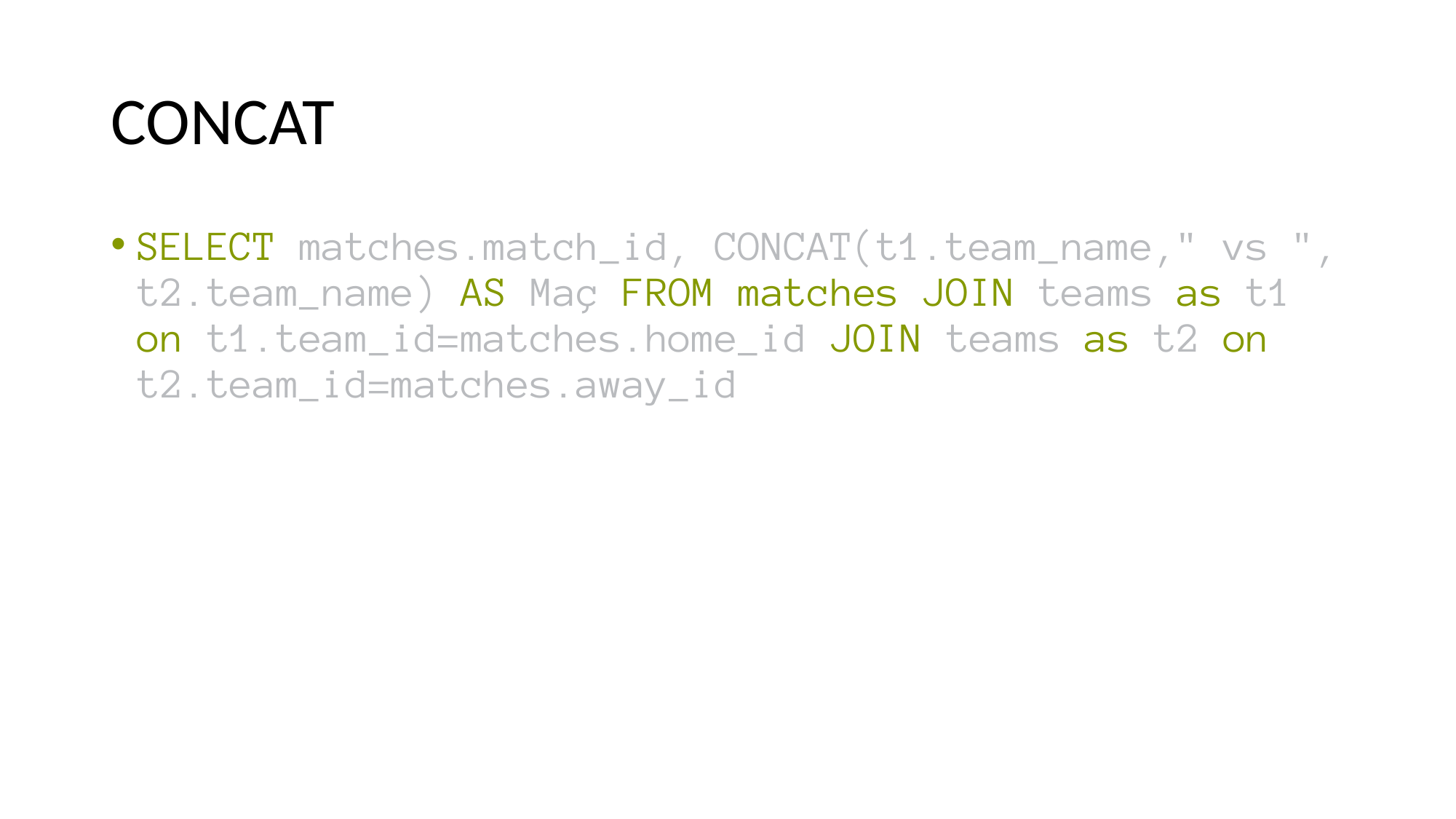

# CONCAT
SELECT matches.match_id, CONCAT(t1.team_name," vs ", t2.team_name) AS Maç FROM matches JOIN teams as t1 on t1.team_id=matches.home_id JOIN teams as t2 on t2.team_id=matches.away_id